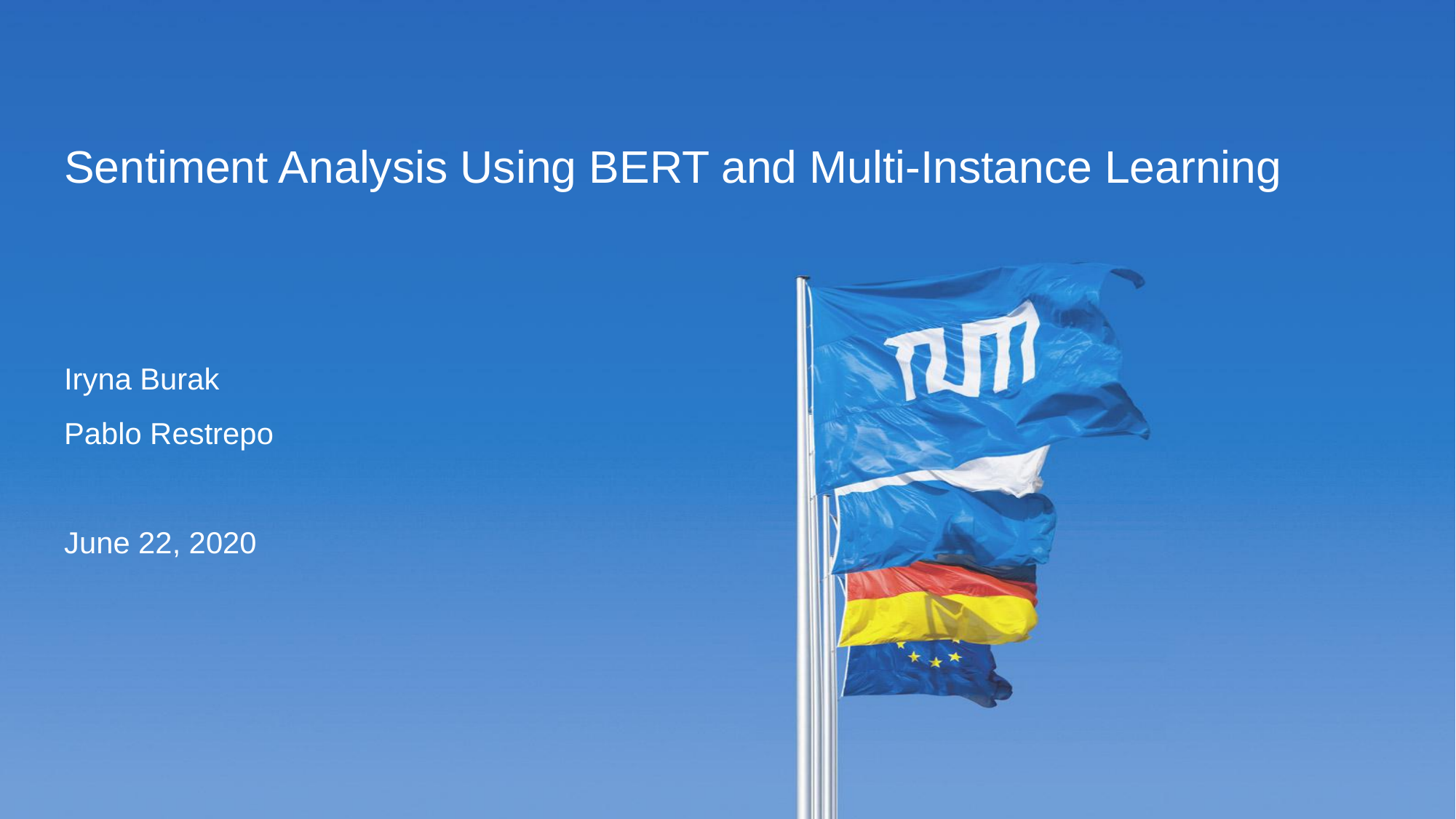

# Sentiment Analysis Using BERT and Multi-Instance Learning
Iryna Burak
Pablo Restrepo

June 22, 2020